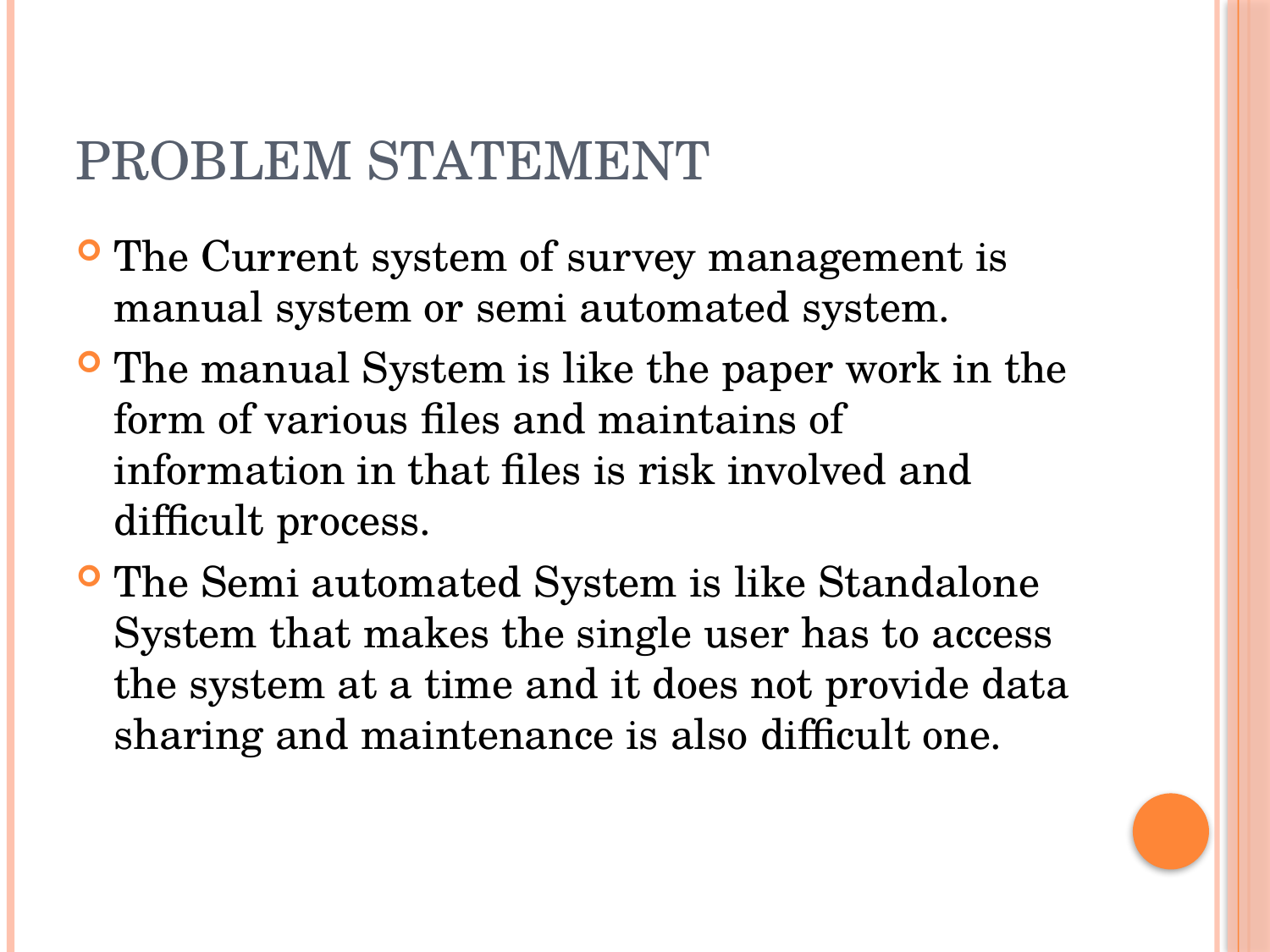

# Problem Statement
The Current system of survey management is manual system or semi automated system.
The manual System is like the paper work in the form of various files and maintains of information in that files is risk involved and difficult process.
The Semi automated System is like Standalone System that makes the single user has to access the system at a time and it does not provide data sharing and maintenance is also difficult one.